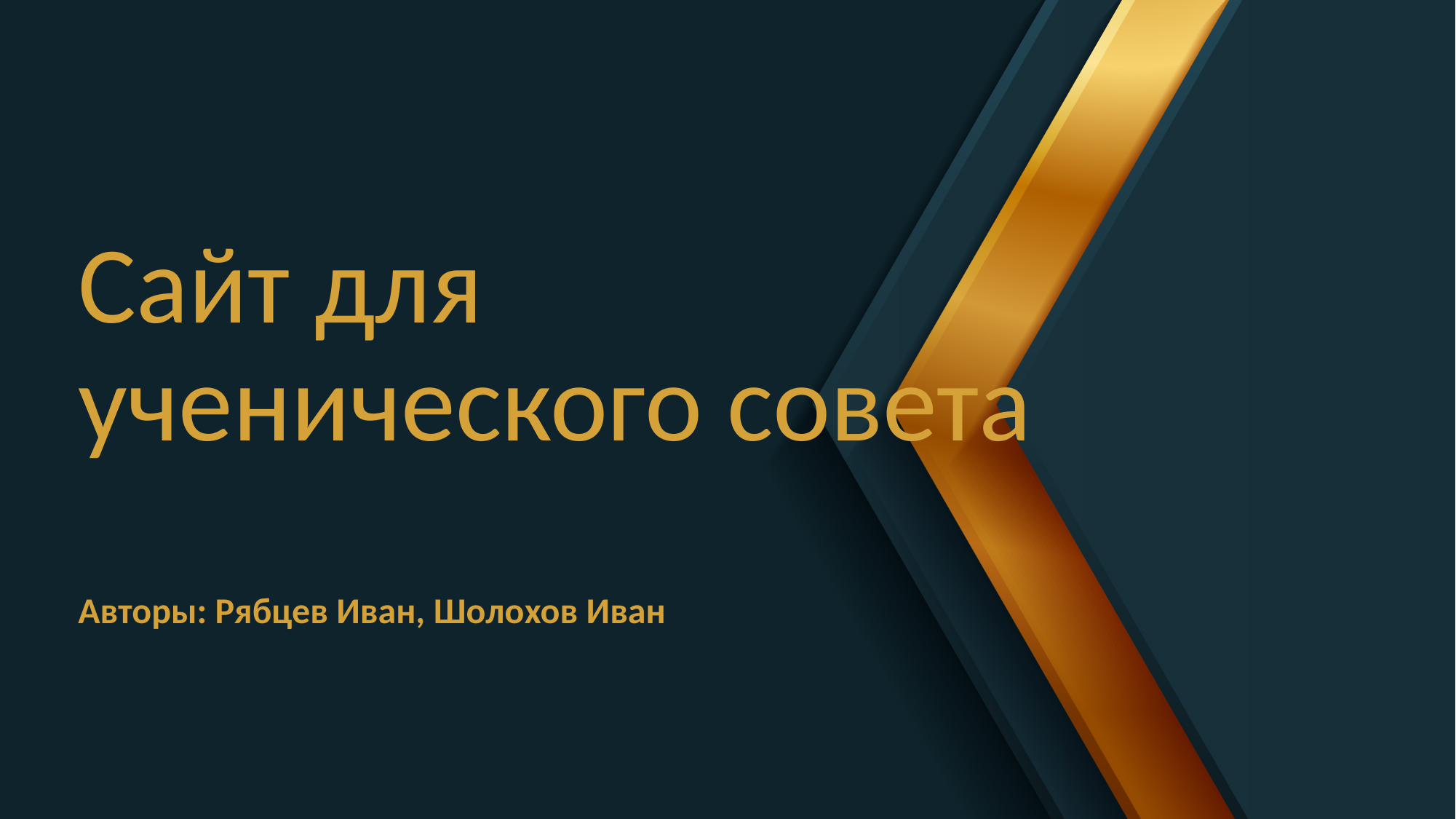

# Сайт для ученического совета

Авторы: Рябцев Иван, Шолохов Иван